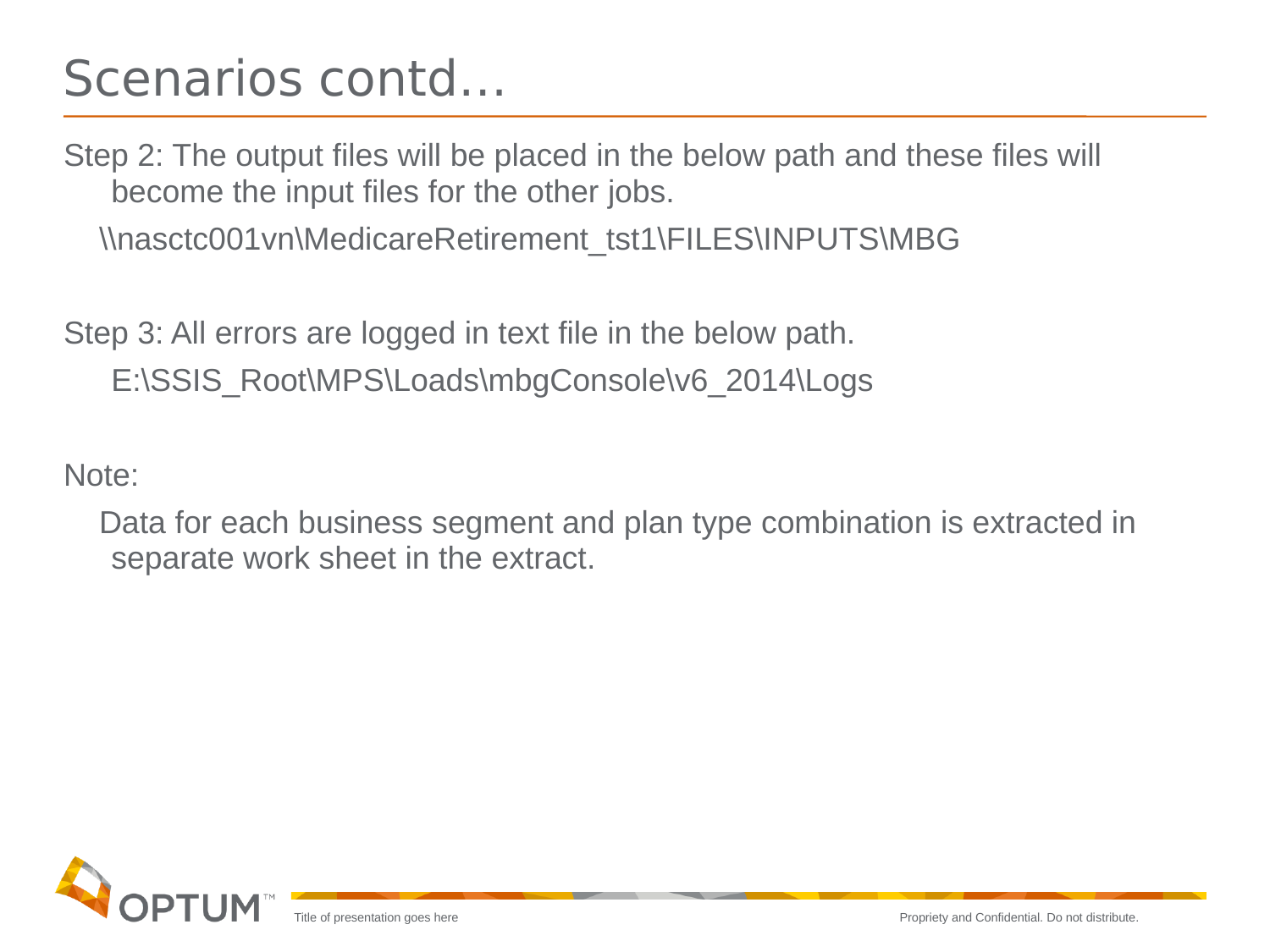

# Scenarios contd…
Step 2: The output files will be placed in the below path and these files will become the input files for the other jobs.
    \\nasctc001vn\MedicareRetirement_tst1\FILES\INPUTS\MBG

Step 3: All errors are logged in text file in the below path.
	E:\SSIS_Root\MPS\Loads\mbgConsole\v6_2014\Logs

Note:
    Data for each business segment and plan type combination is extracted in separate work sheet in the extract.